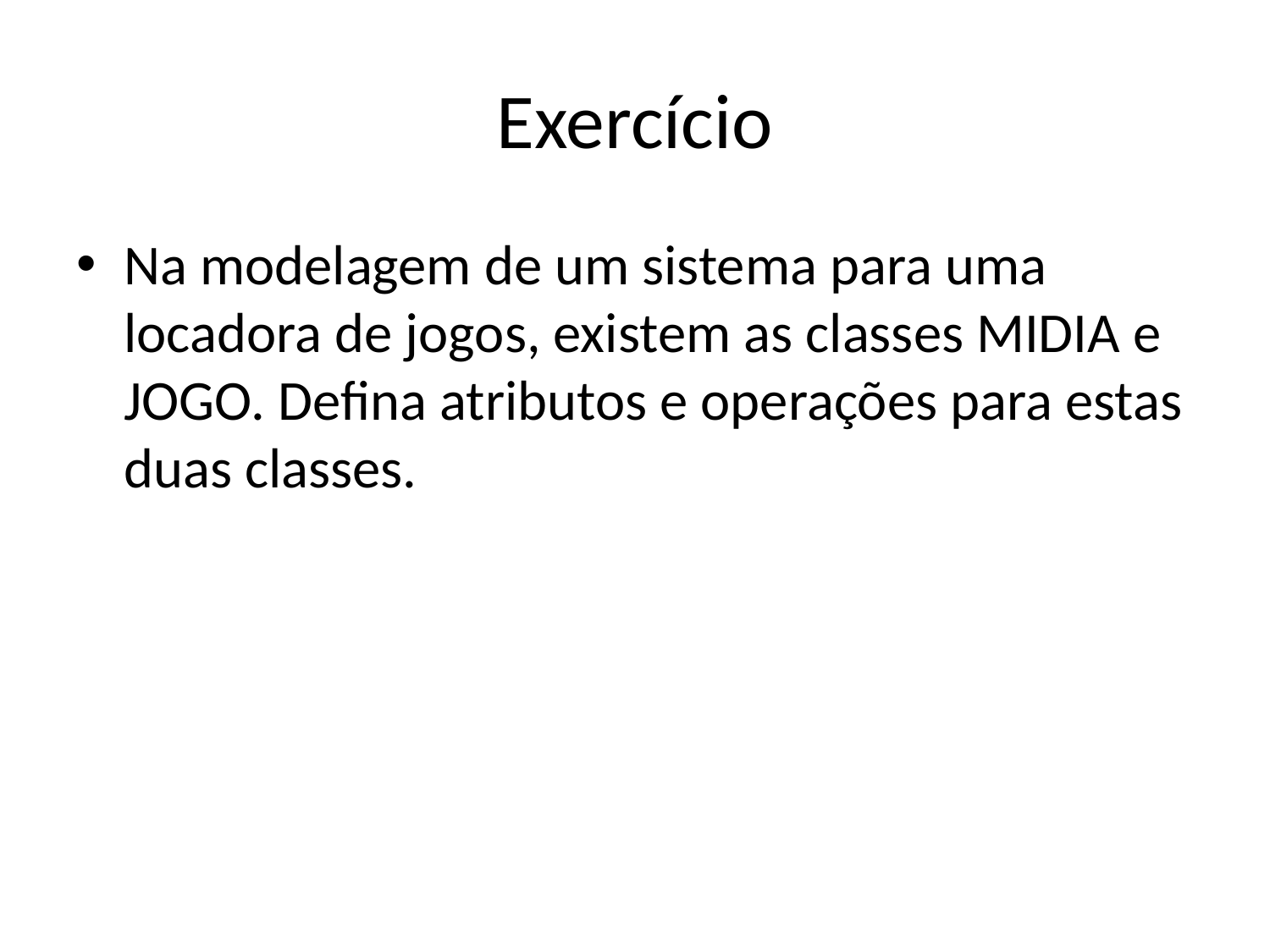

# Exercício
Na modelagem de um sistema para uma locadora de jogos, existem as classes MIDIA e JOGO. Defina atributos e operações para estas duas classes.